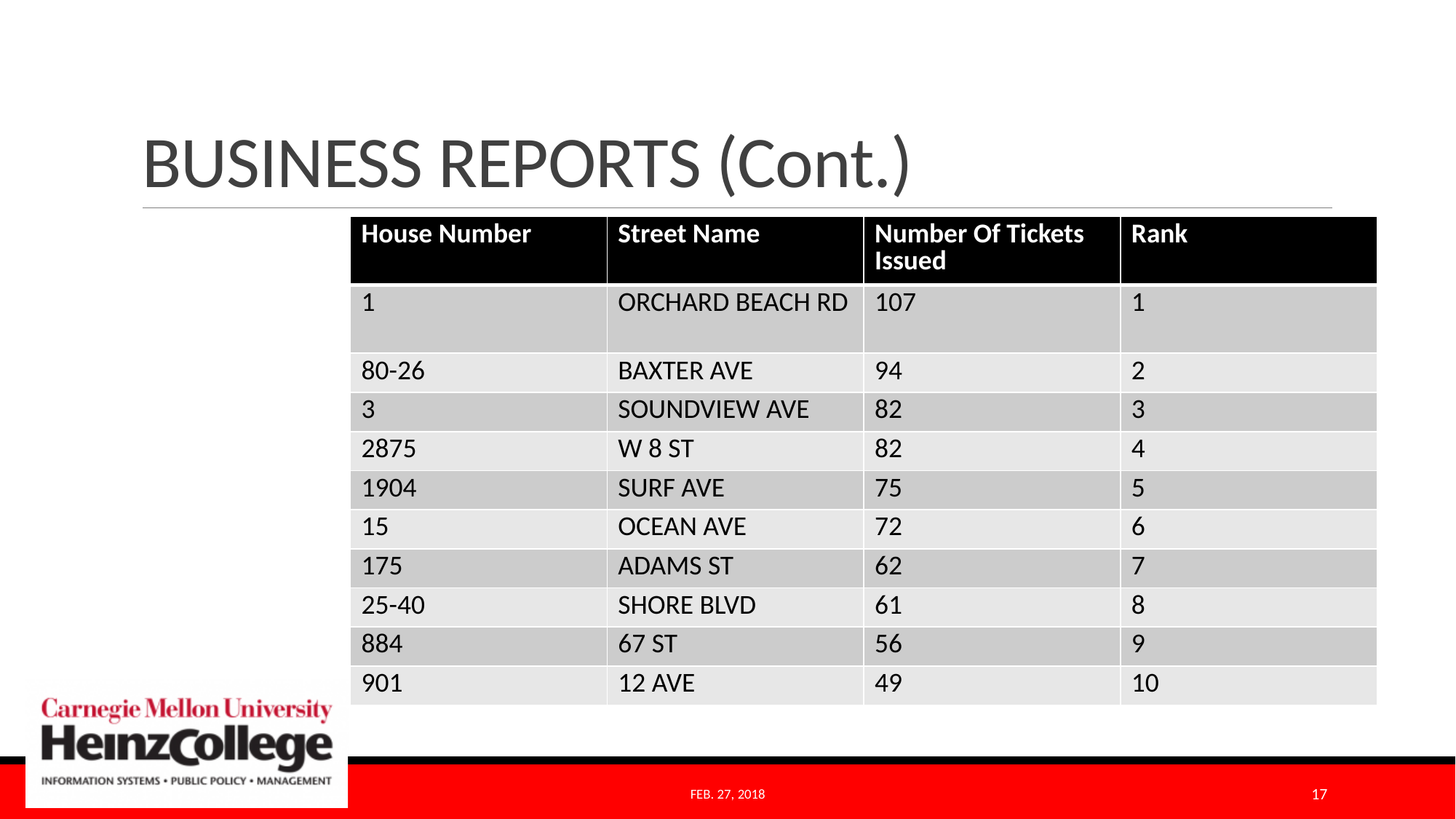

# BUSINESS REPORTS (Cont.)
| House Number | Street Name | Number Of Tickets Issued | Rank |
| --- | --- | --- | --- |
| 1 | ORCHARD BEACH RD | 107 | 1 |
| 80-26 | BAXTER AVE | 94 | 2 |
| 3 | SOUNDVIEW AVE | 82 | 3 |
| 2875 | W 8 ST | 82 | 4 |
| 1904 | SURF AVE | 75 | 5 |
| 15 | OCEAN AVE | 72 | 6 |
| 175 | ADAMS ST | 62 | 7 |
| 25-40 | SHORE BLVD | 61 | 8 |
| 884 | 67 ST | 56 | 9 |
| 901 | 12 AVE | 49 | 10 |
Feb. 27, 2018
17